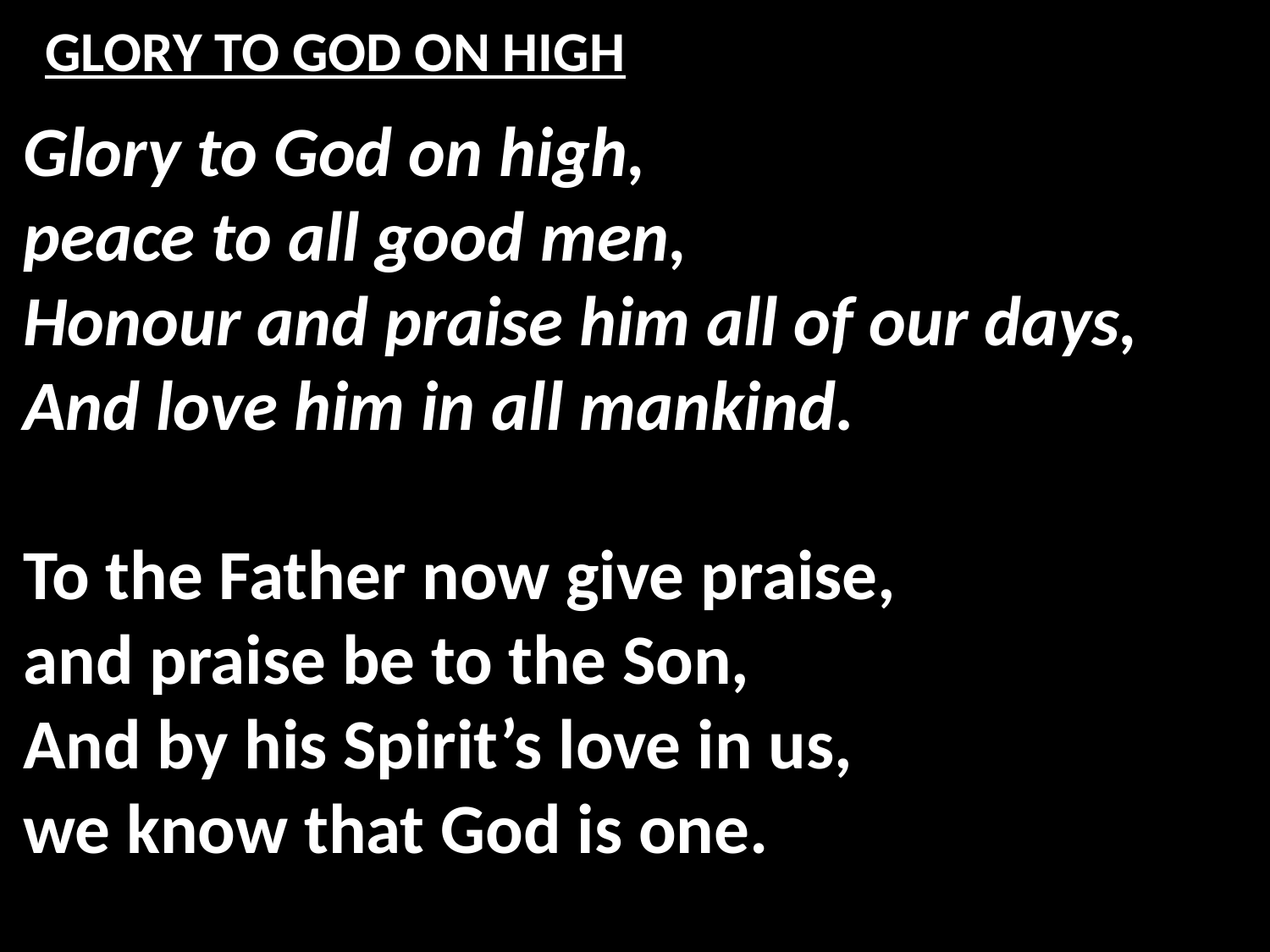

# GLORY TO GOD ON HIGH
Glory to God on high,
peace to all good men,
Honour and praise him all of our days,
And love him in all mankind.

To the Father now give praise,
and praise be to the Son,
And by his Spirit’s love in us,
we know that God is one.